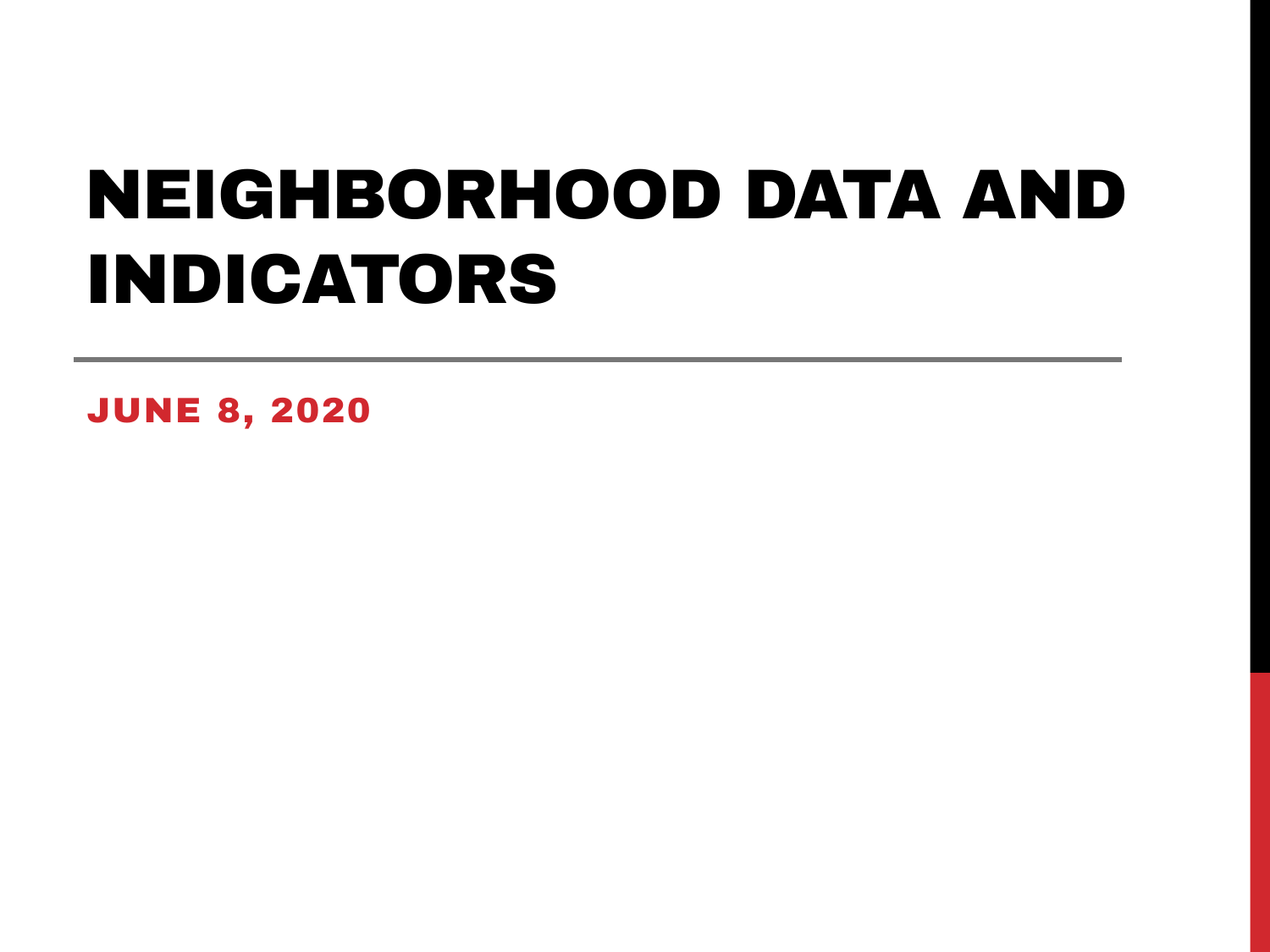

# Neighborhood data and indicators
June 8, 2020